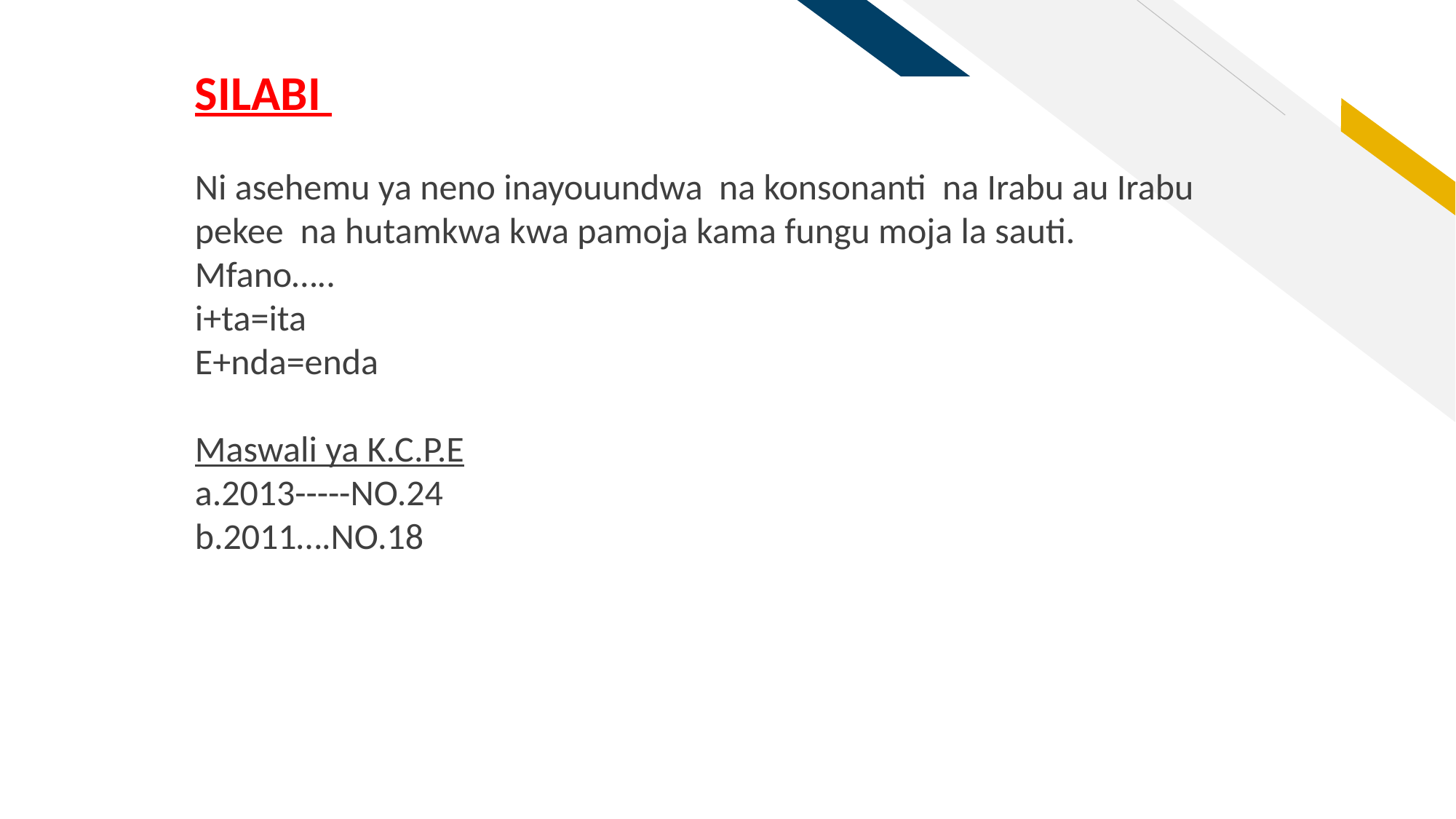

SILABI

Ni asehemu ya neno inayouundwa  na konsonanti  na Irabu au Irabu pekee  na hutamkwa kwa pamoja kama fungu moja la sauti.
Mfano…..
i+ta=ita
E+nda=enda

Maswali ya K.C.P.E
a.2013-----NO.24
b.2011….NO.18